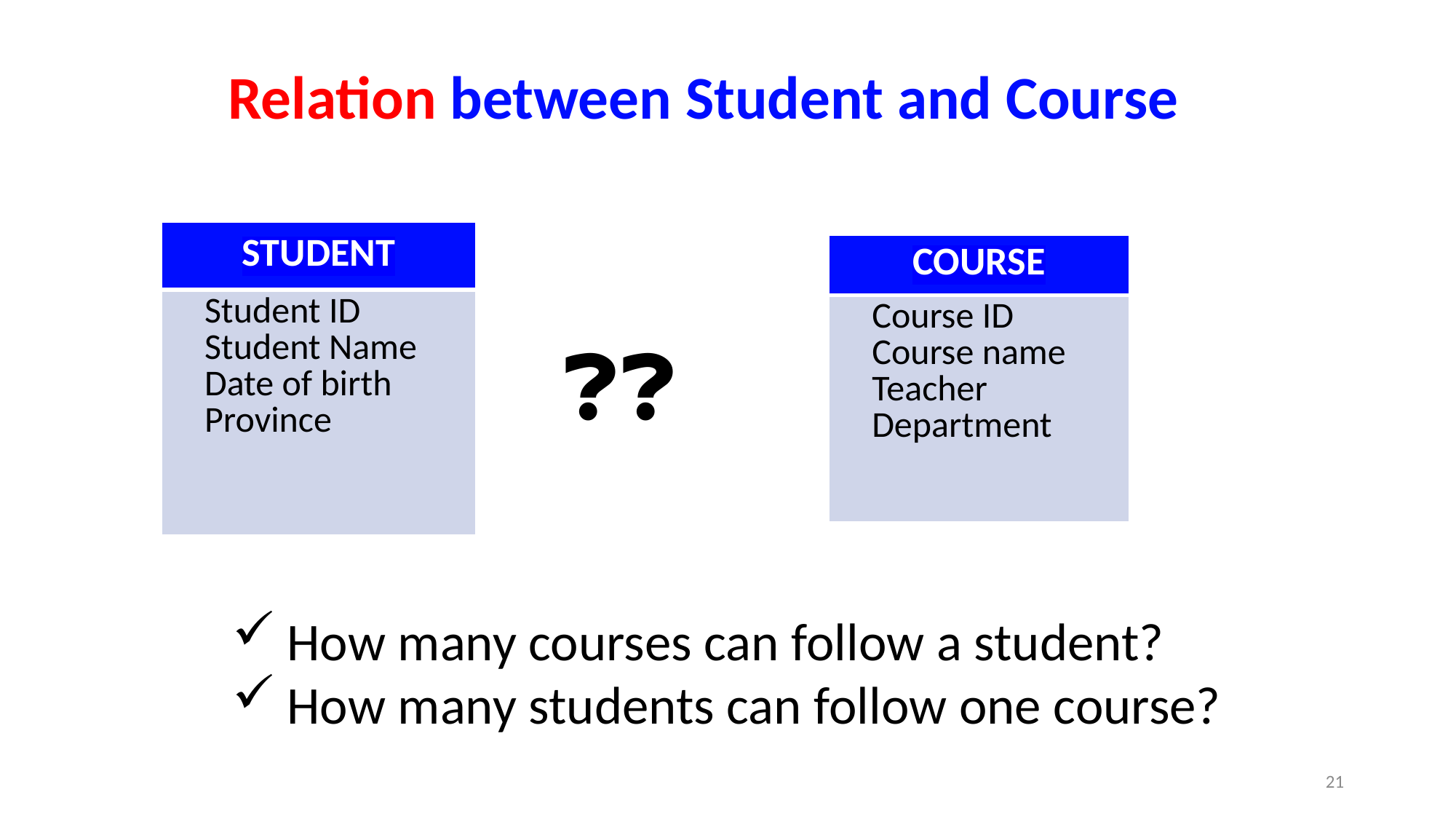

Relation between Student and Course
| STUDENT |
| --- |
| Student ID Student Name Date of birth Province |
| COURSE |
| --- |
| Course ID Course name Teacher Department |
❓❓

How many courses can follow a student?
How many students can follow one course?
21